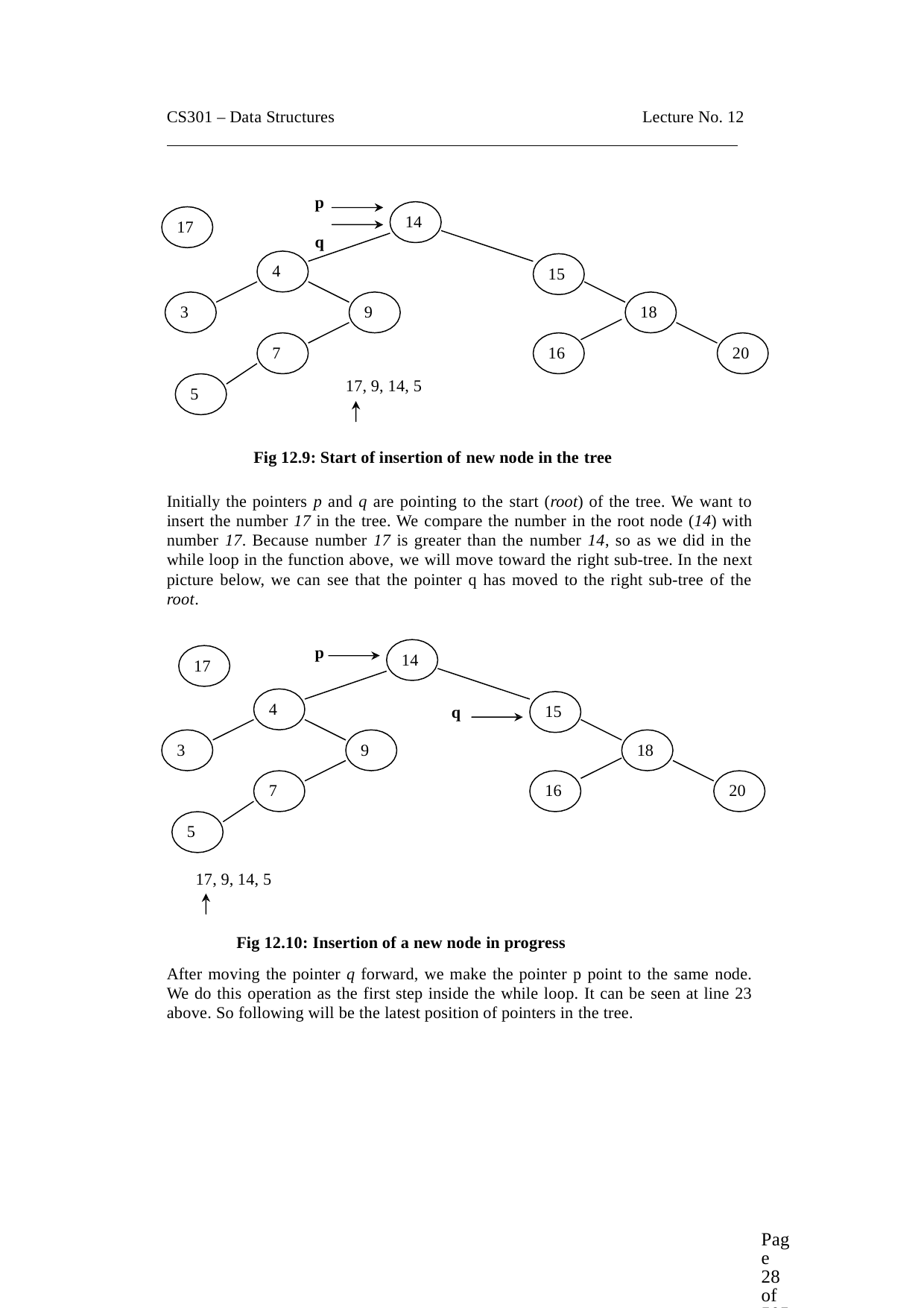

CS301 – Data Structures
Lecture No. 12

p  q

14
17

4
15

3
9
18

7
16
20

17, 9, 14, 5
5

Fig 12.9: Start of insertion of new node in the tree

Initially the pointers p and q are pointing to the start (root) of the tree. We want to  insert the number 17 in the tree. We compare the number in the root node (14) with  number 17. Because number 17 is greater than the number 14, so as we did in the  while loop in the function above, we will move toward the right sub-tree. In the next  picture below, we can see that the pointer q has moved to the right sub-tree of the  root.

p

14

17

4
15
q

3
9
18

7
16
20

5

17, 9, 14, 5

Fig 12.10: Insertion of a new node in progress
After moving the pointer q forward, we make the pointer p point to the same node.  We do this operation as the first step inside the while loop. It can be seen at line 23  above. So following will be the latest position of pointers in the tree.

Page 28 of 505